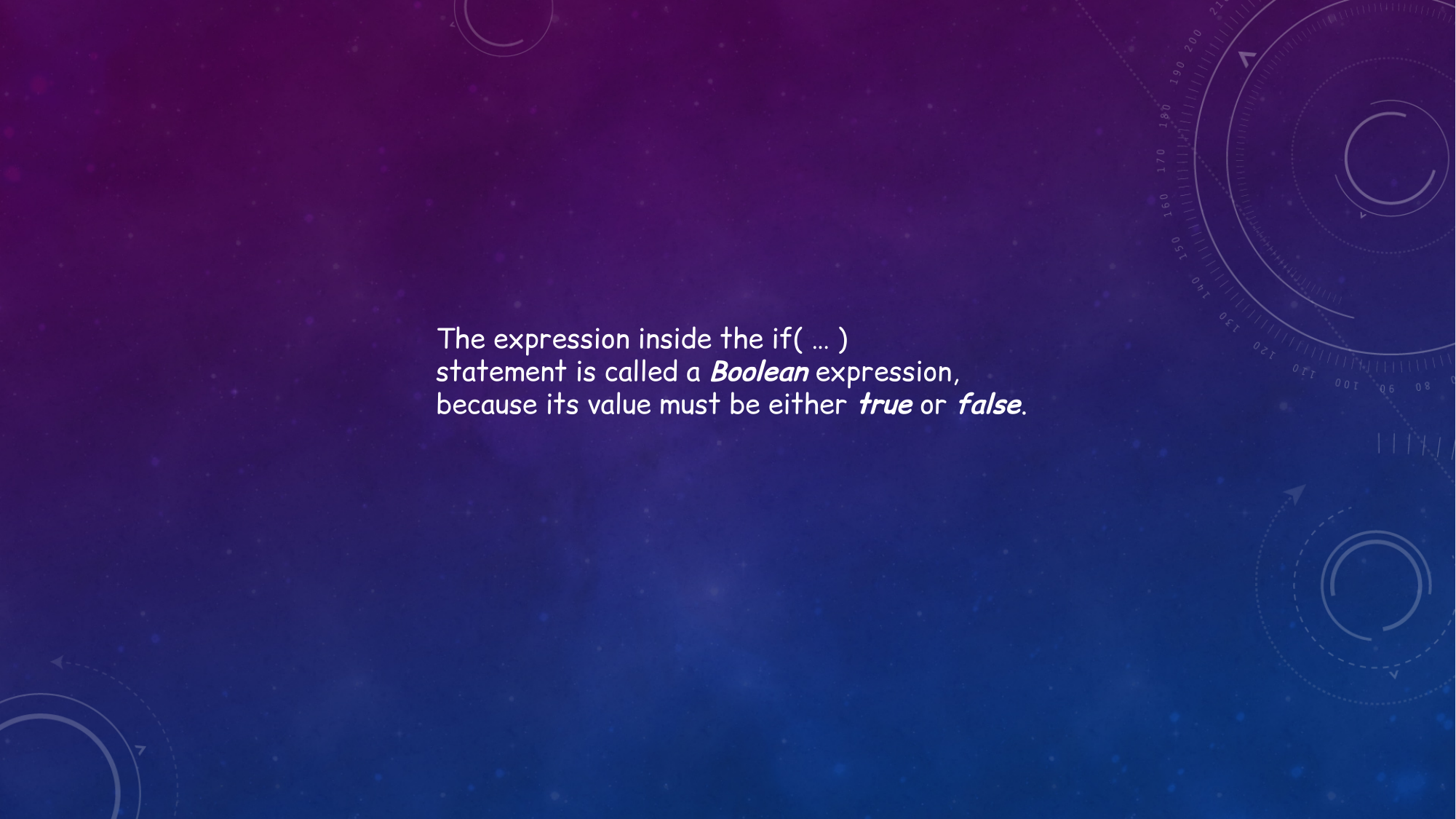

The expression inside the if( … )
statement is called a Boolean expression,
because its value must be either true or false.